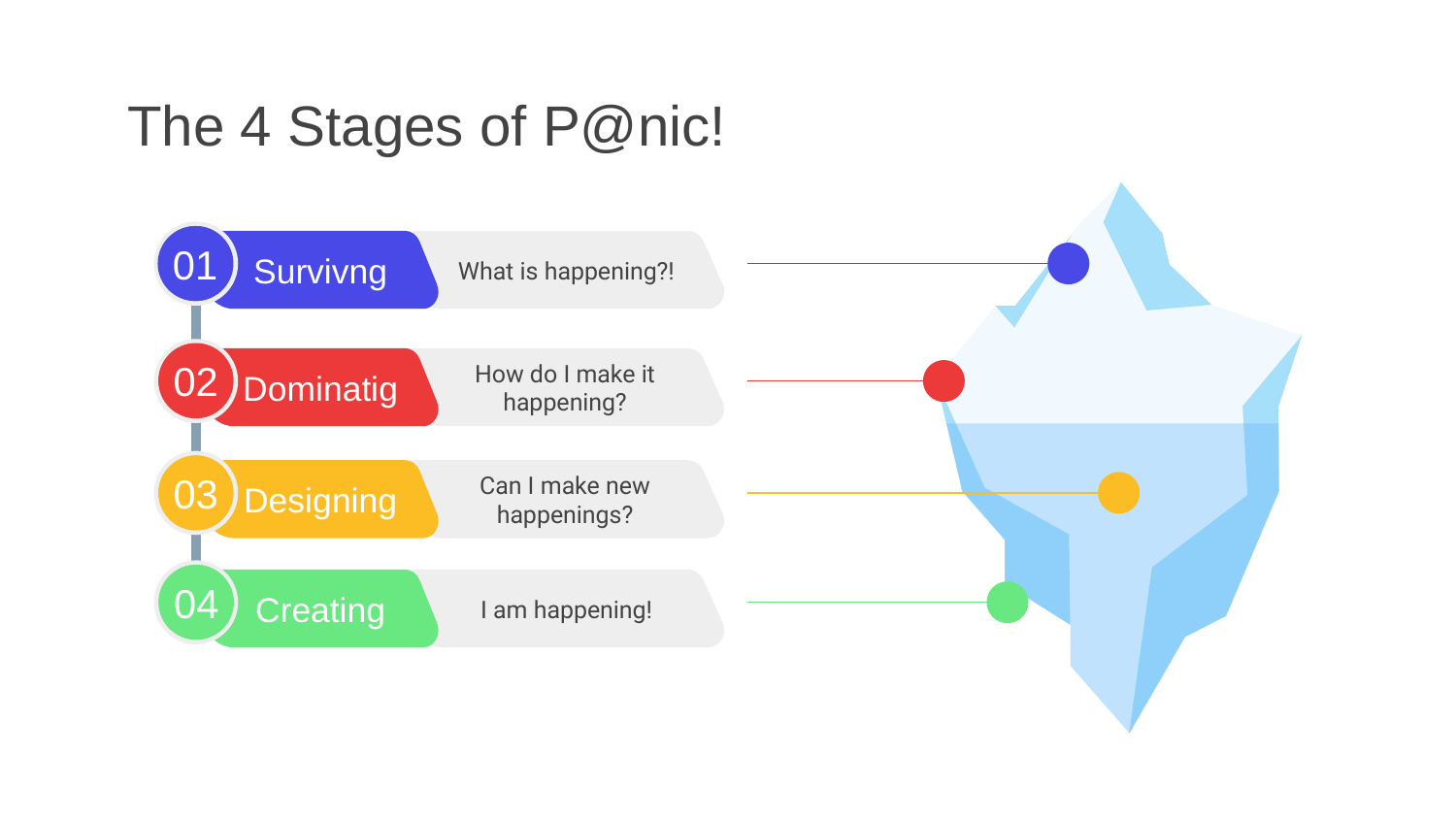

# The 4 Stages of P@nic!

01

What is happening?!
Survivng

02

Dominatig
How do I make it happening?

03

Designing
Can I make new happenings?

04
Creating
I am happening!